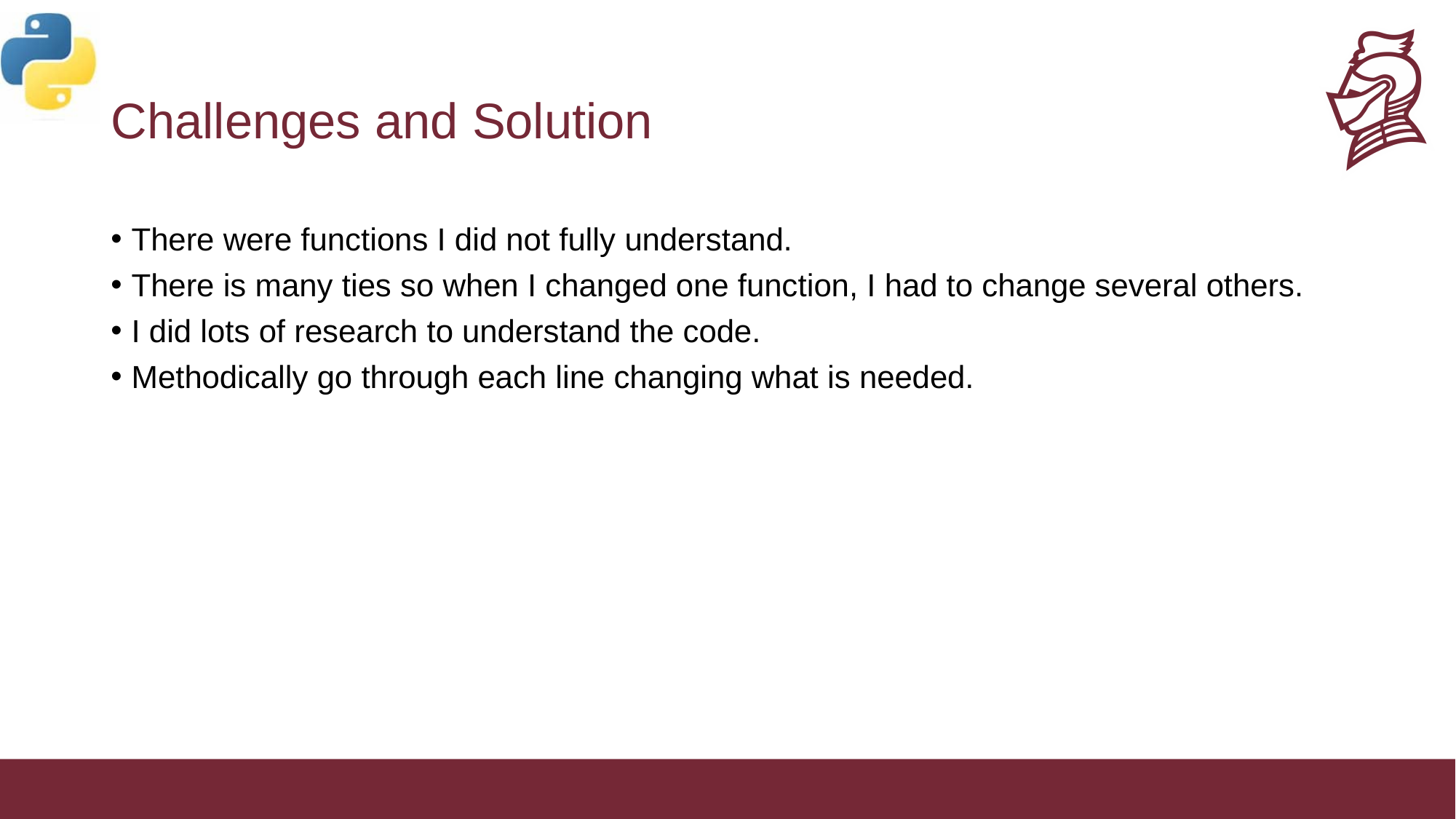

# Challenges and Solution
There were functions I did not fully understand.
There is many ties so when I changed one function, I had to change several others.
I did lots of research to understand the code.
Methodically go through each line changing what is needed.